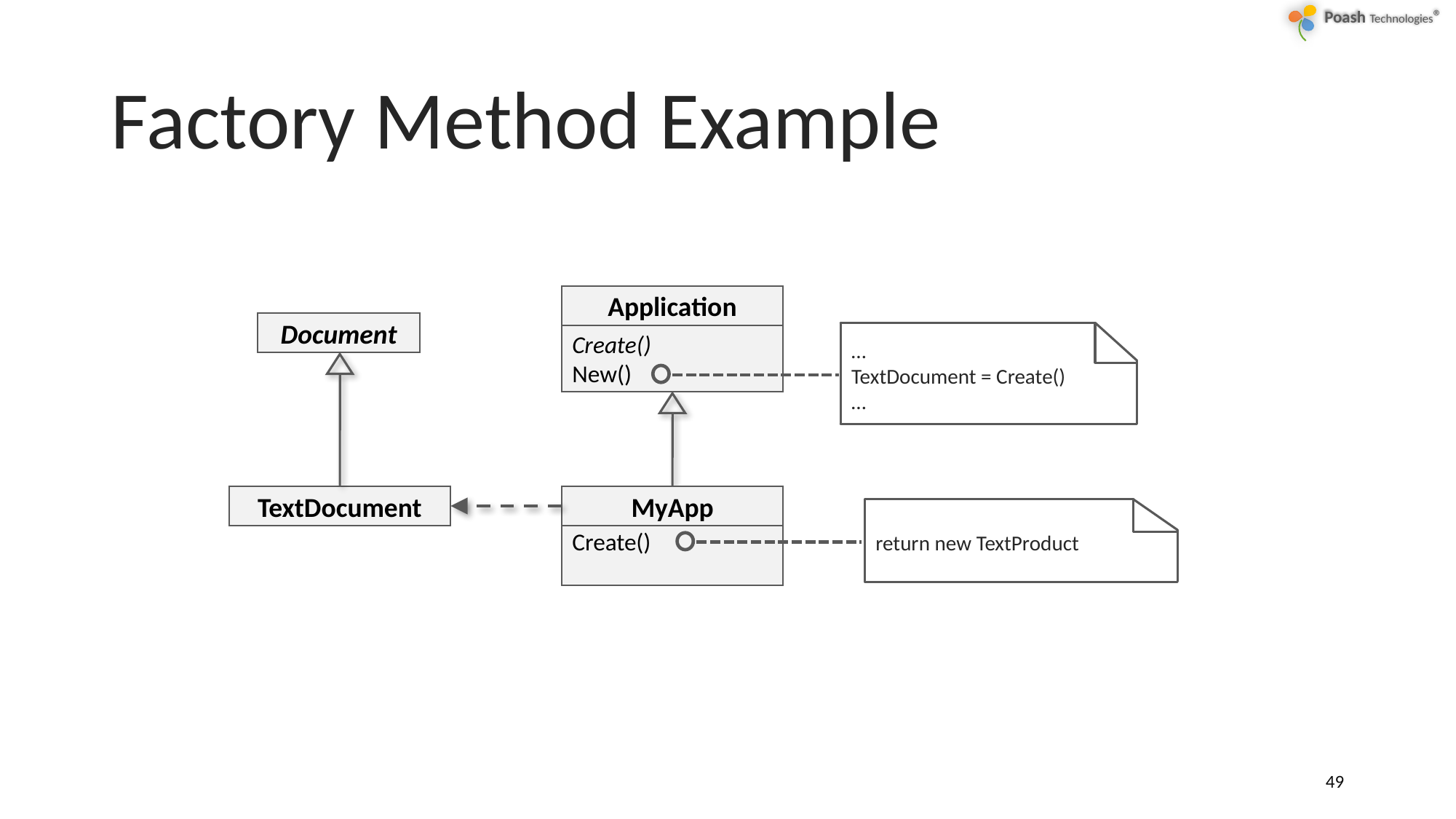

# Factory Method Example
Application
Document
…
TextDocument = Create()
…
Create()
New()

TextDocument
MyApp
return new TextProduct
Create()

49